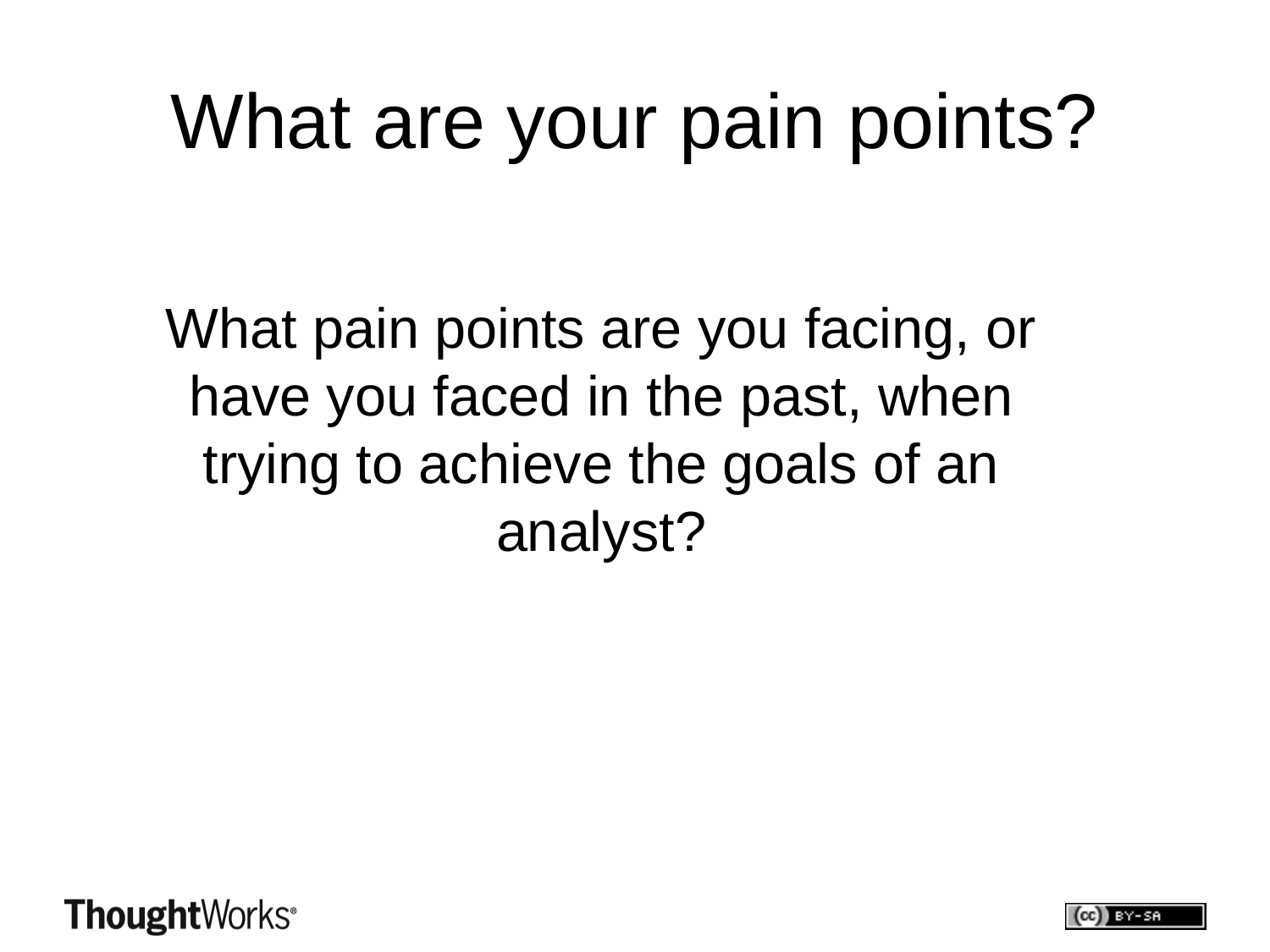

# What are your pain points?
What pain points are you facing, or have you faced in the past, when trying to achieve the goals of an analyst?